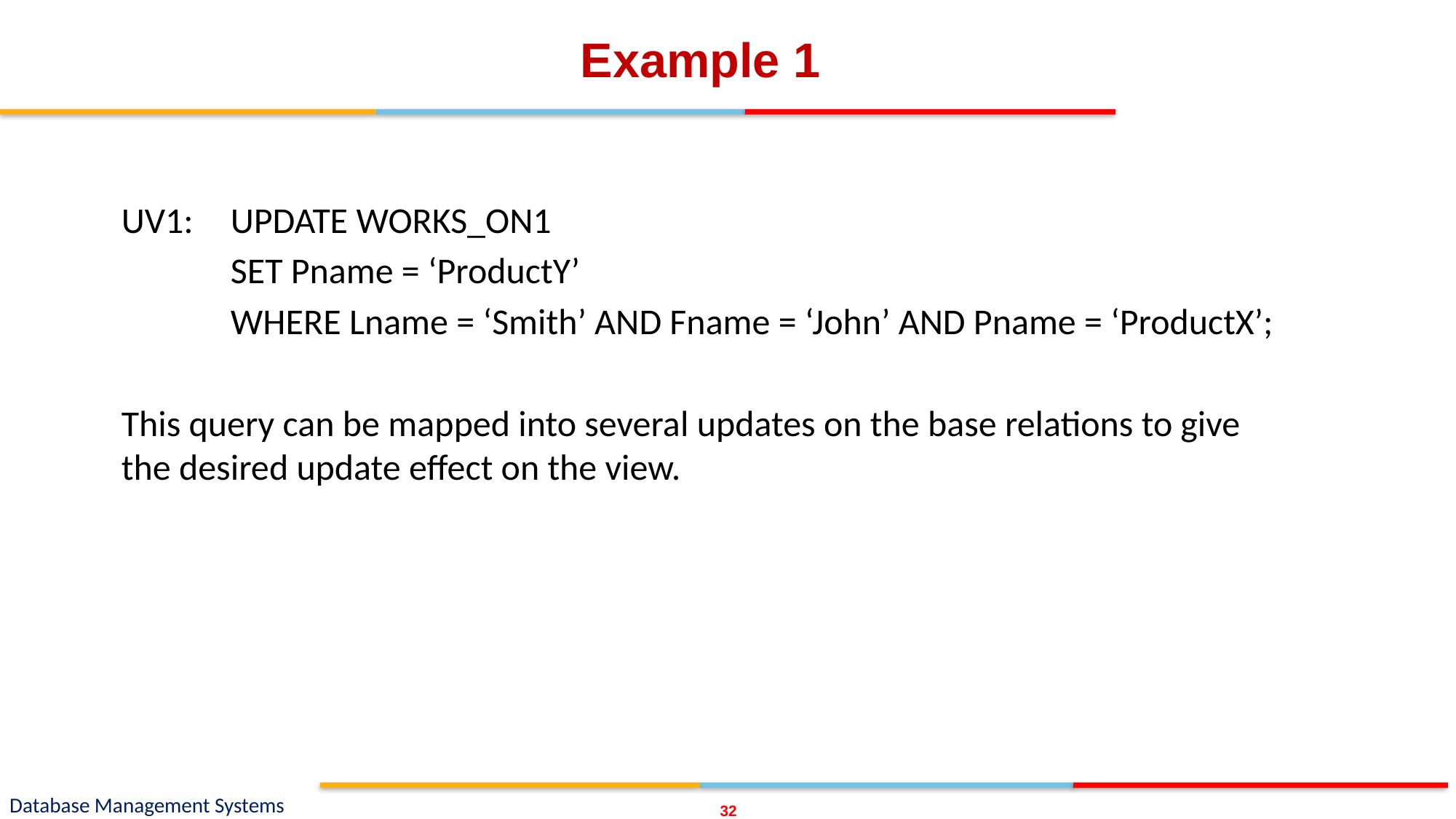

# Example 1
UV1: 	UPDATE WORKS_ON1
	SET Pname = ‘ProductY’
	WHERE Lname = ‘Smith’ AND Fname = ‘John’ AND Pname = ‘ProductX’;

This query can be mapped into several updates on the base relations to give the desired update effect on the view.